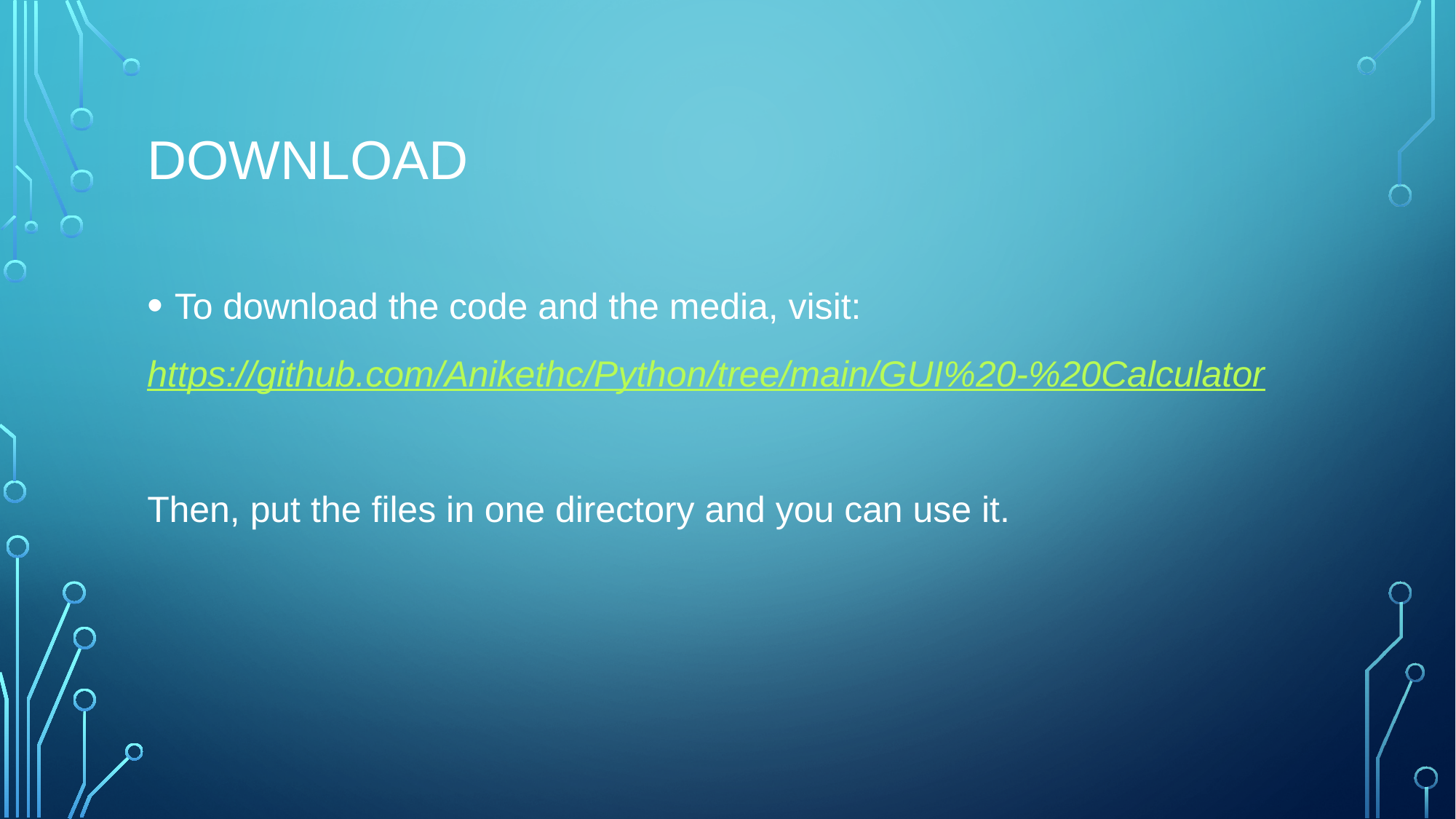

# Download
To download the code and the media, visit:
https://github.com/Anikethc/Python/tree/main/GUI%20-%20Calculator

Then, put the files in one directory and you can use it.